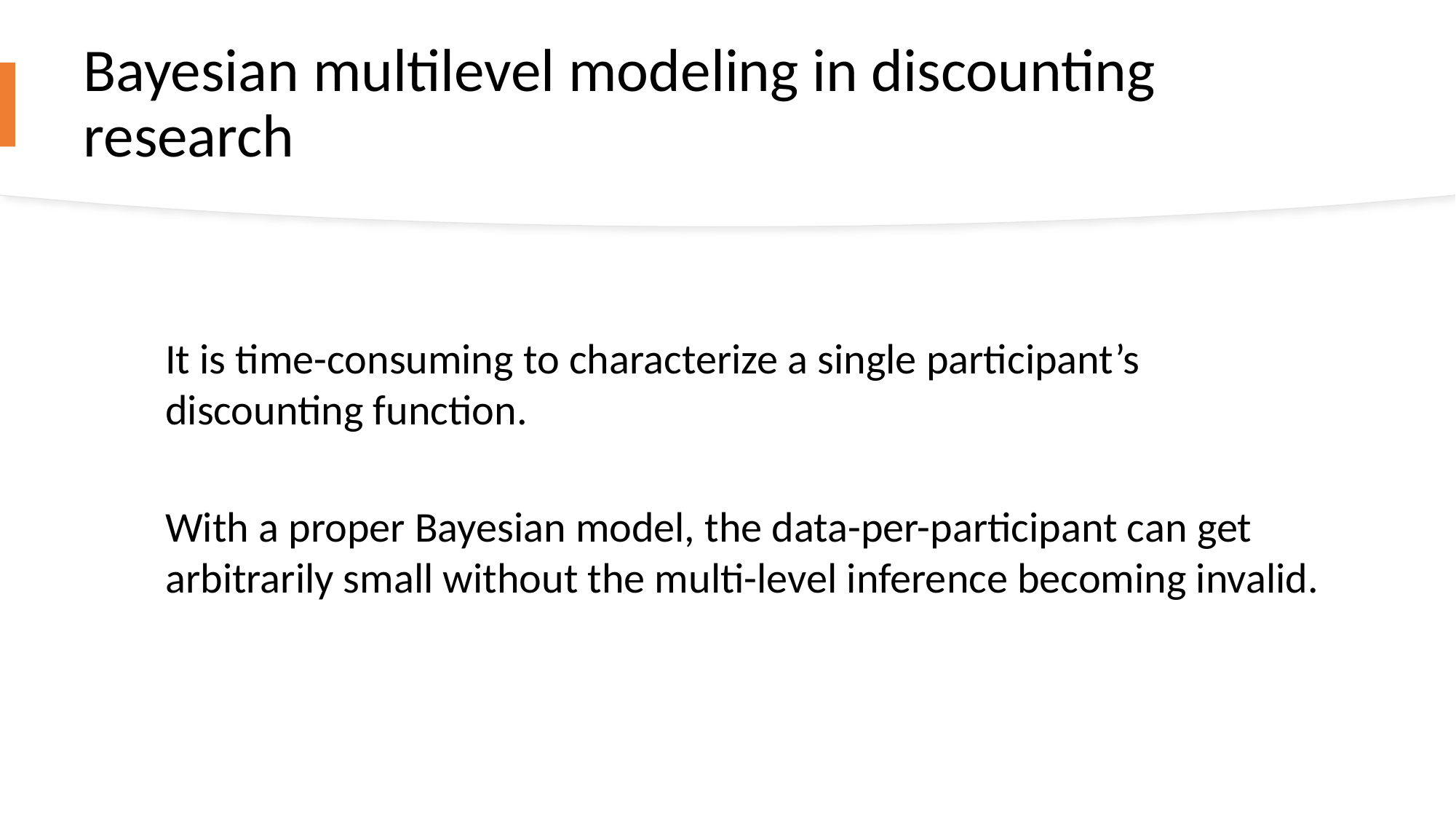

# Bayesian multilevel modeling in discounting research

It is time-consuming to characterize a single participant’s discounting function.

With a proper Bayesian model, the data-per-participant can get arbitrarily small without the multi-level inference becoming invalid.